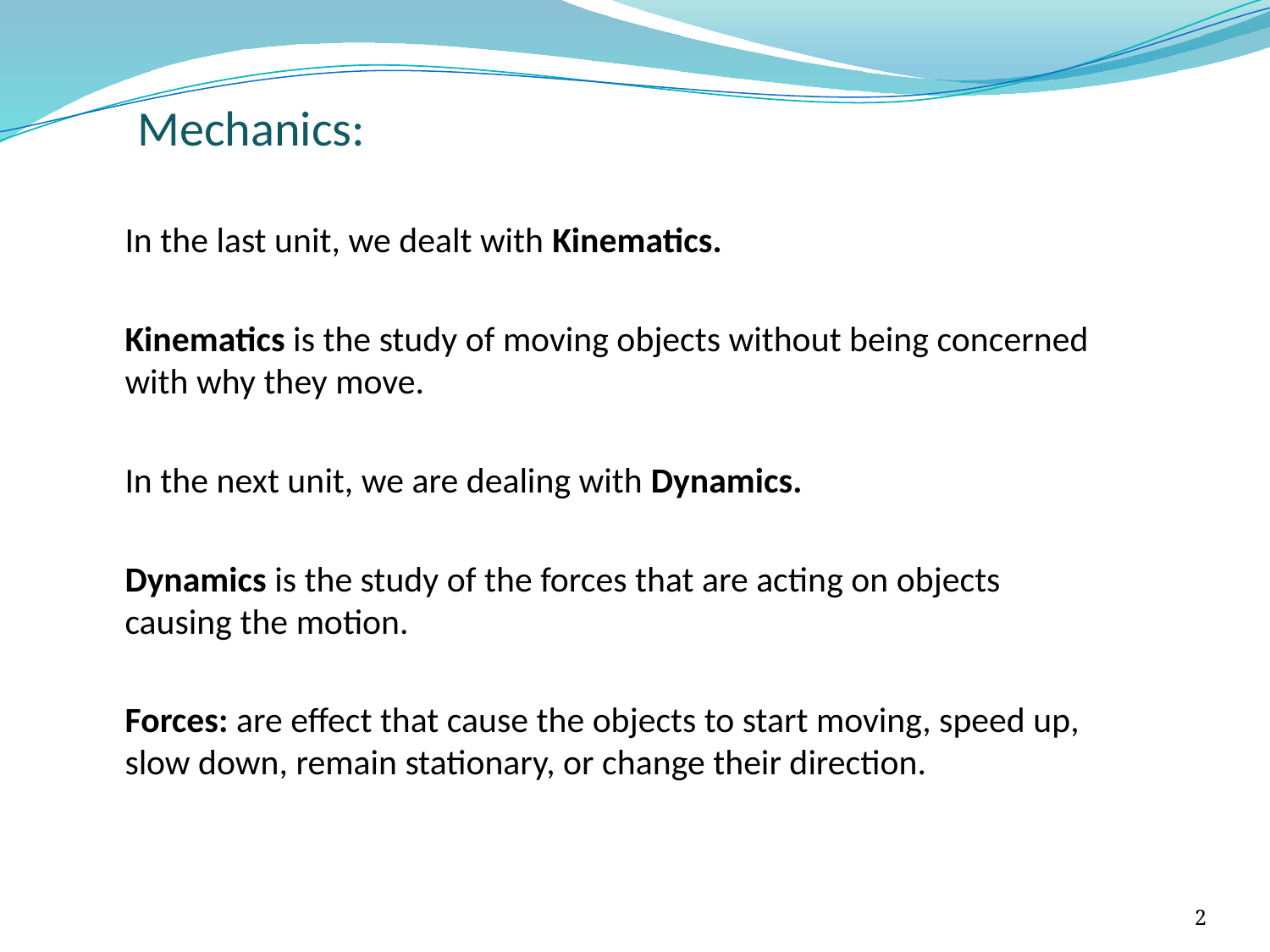

Mechanics:
In the last unit, we dealt with Kinematics.

Kinematics is the study of moving objects without being concerned with why they move.

In the next unit, we are dealing with Dynamics.

Dynamics is the study of the forces that are acting on objects causing the motion.

Forces: are effect that cause the objects to start moving, speed up, slow down, remain stationary, or change their direction.
2